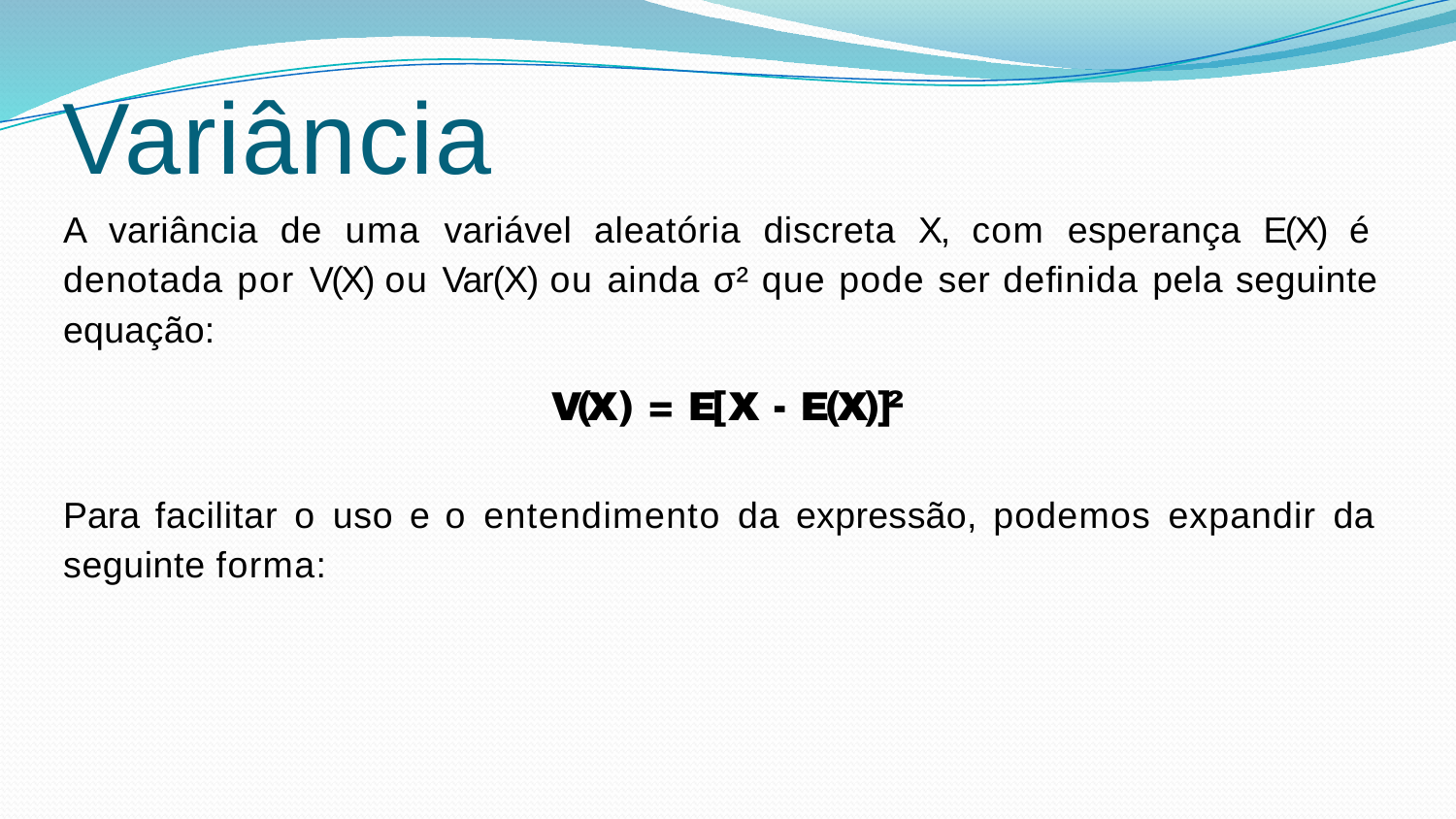

# Variância
A variância de uma variável aleatória discreta X, com esperança E(X) é  denotada por V(X) ou Var(X) ou ainda σ² que pode ser deﬁnida pela seguinte  equação:
V(X) = E[X - E(X)]²

Para facilitar o uso e o entendimento da expressão, podemos expandir da  seguinte forma: